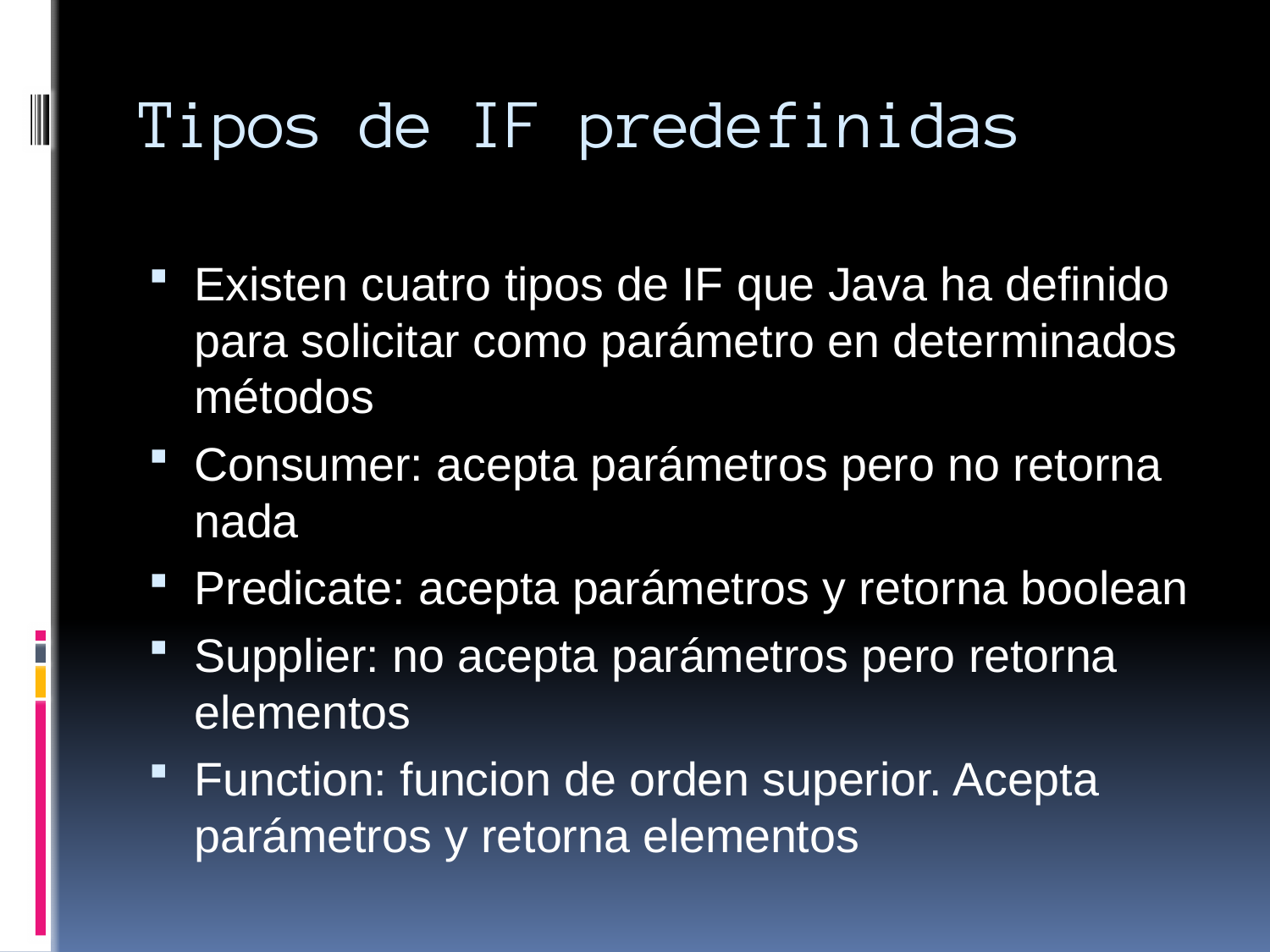

# Tipos de IF predefinidas
Existen cuatro tipos de IF que Java ha definido para solicitar como parámetro en determinados métodos
Consumer: acepta parámetros pero no retorna nada
Predicate: acepta parámetros y retorna boolean
Supplier: no acepta parámetros pero retorna elementos
Function: funcion de orden superior. Acepta parámetros y retorna elementos